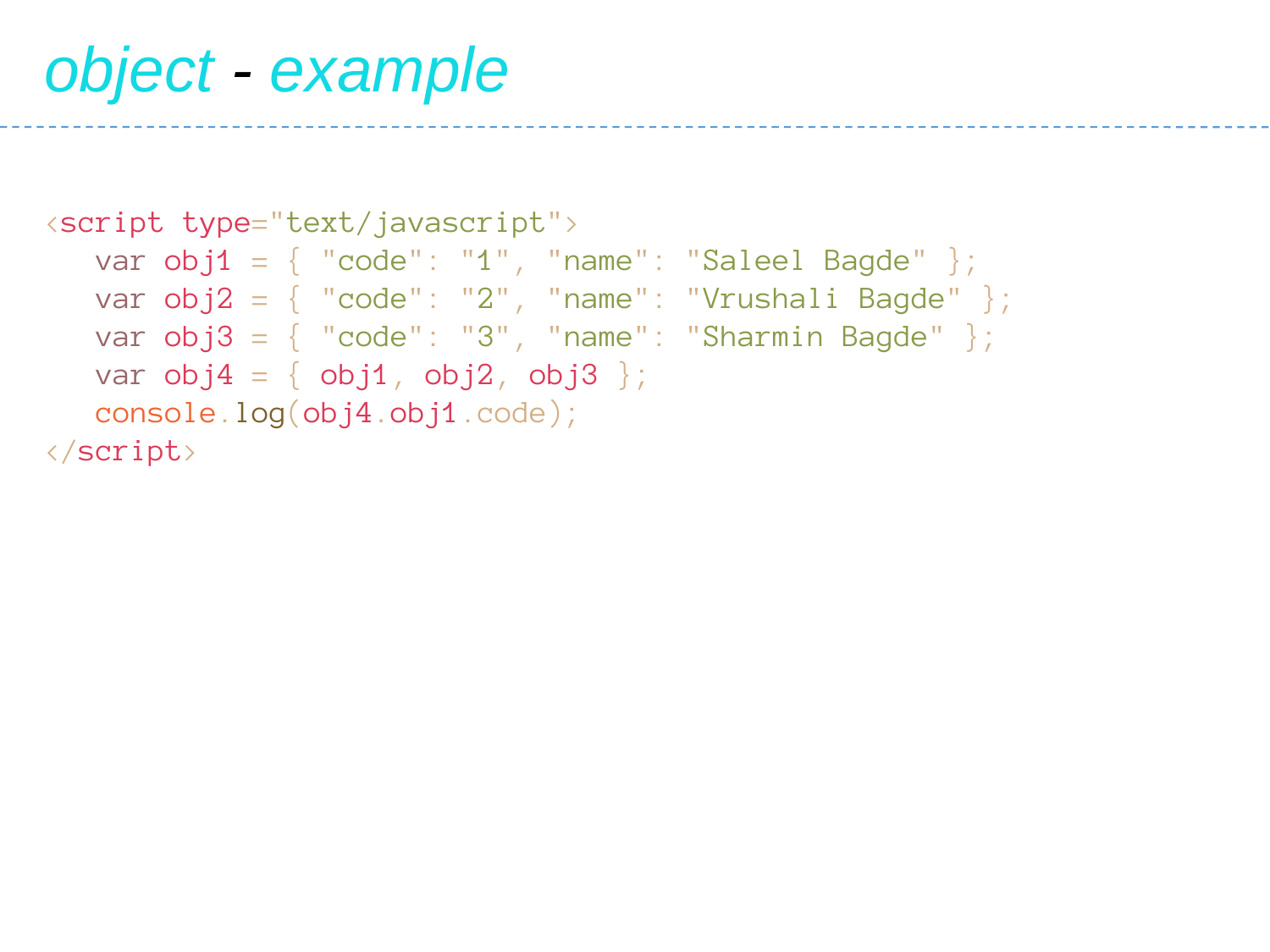

object - example
<script type="text/javascript">
   var obj1 = { "code": "1", "name": "Saleel Bagde" };
   var obj2 = { "code": "2", "name": "Vrushali Bagde" };
   var obj3 = { "code": "3", "name": "Sharmin Bagde" };
   var obj4 = { obj1, obj2, obj3 };
   console.log(obj4.obj1.code);
</script>